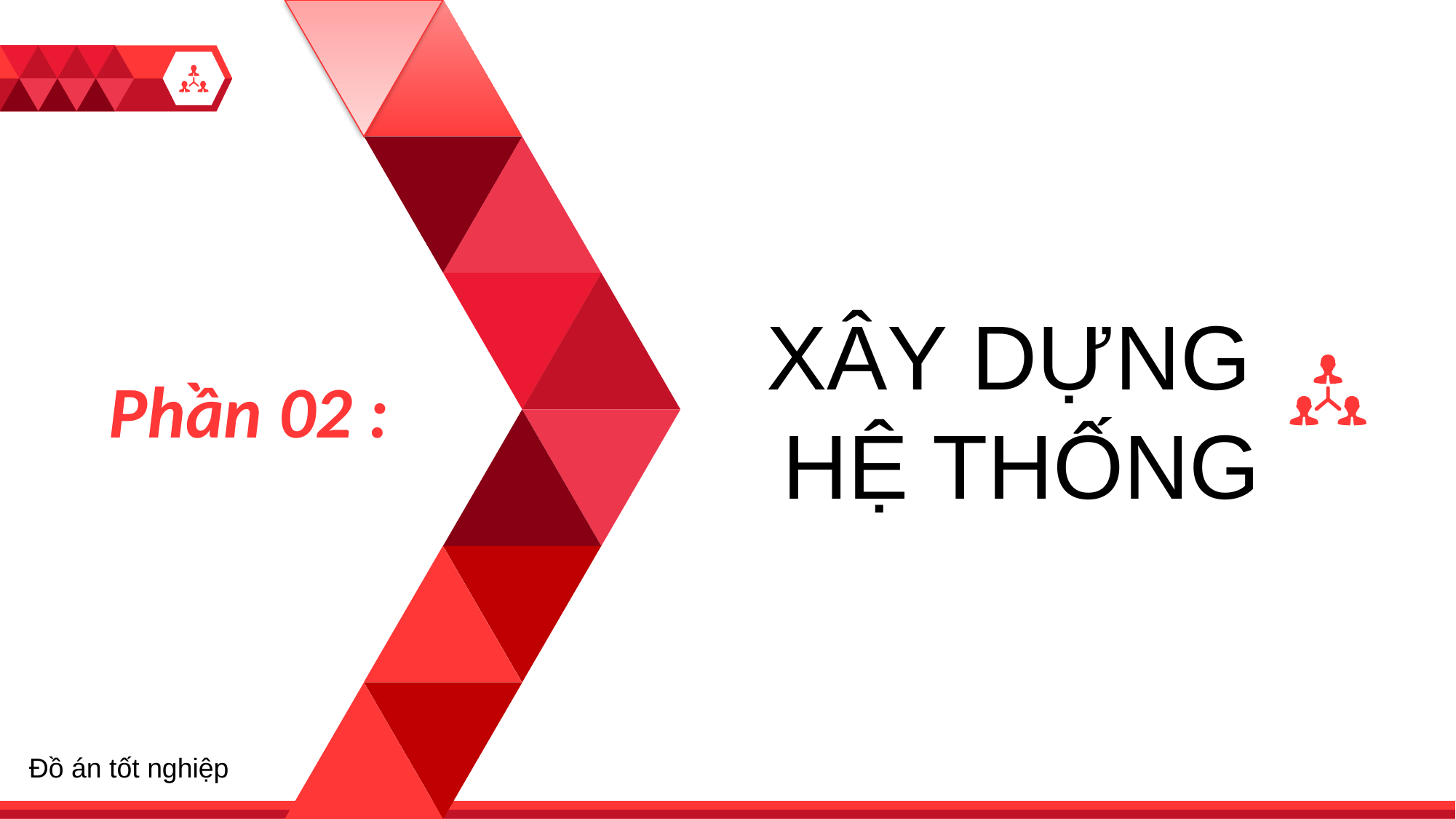

1
XÂY DỰNG
HỆ THỐNG

Phần 02 :
Đồ án tốt nghiệp